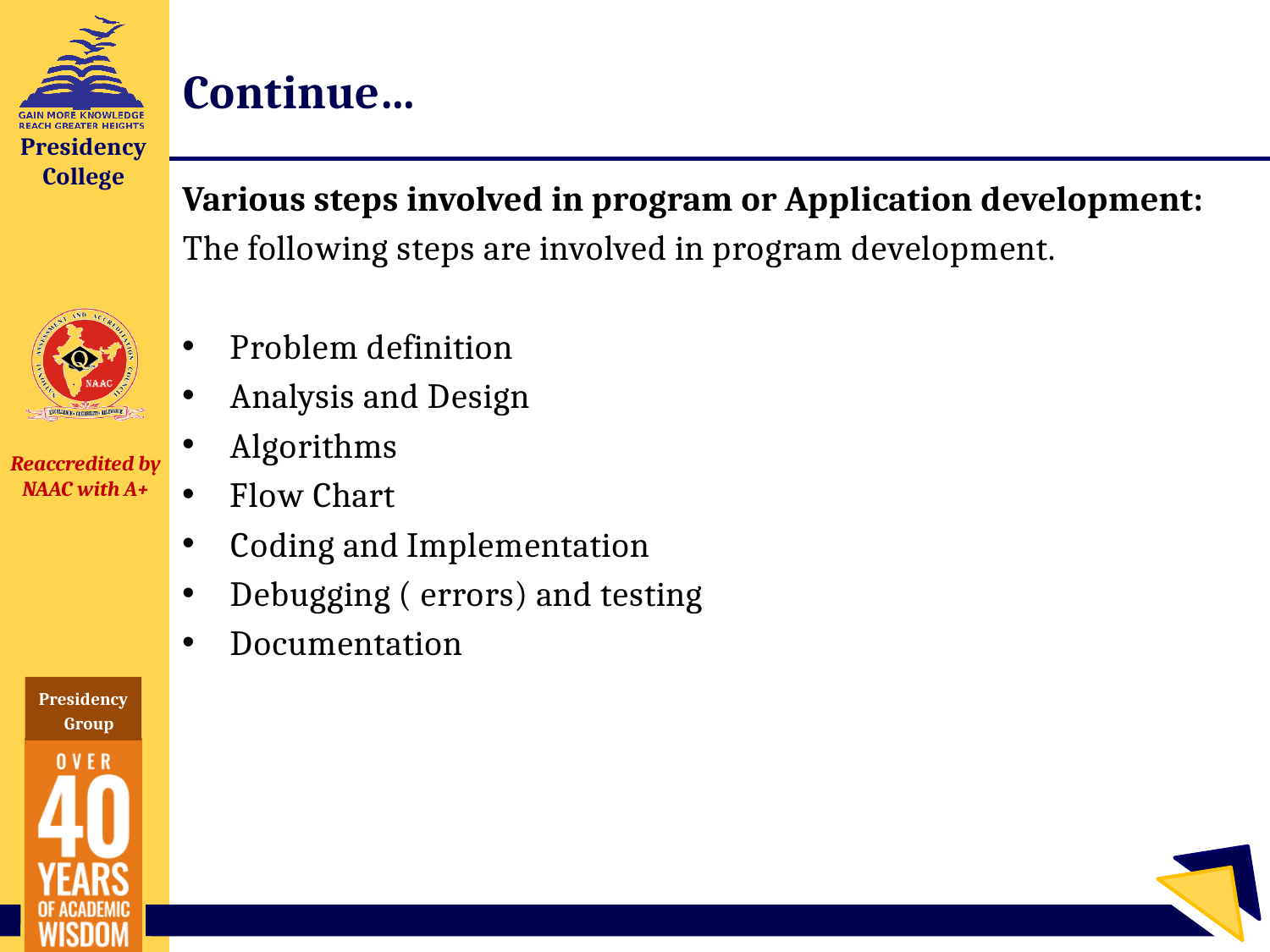

# Continue…
Various steps involved in program or Application development:
The following steps are involved in program development.

Problem definition
Analysis and Design
Algorithms
Flow Chart
Coding and Implementation
Debugging ( errors) and testing
Documentation